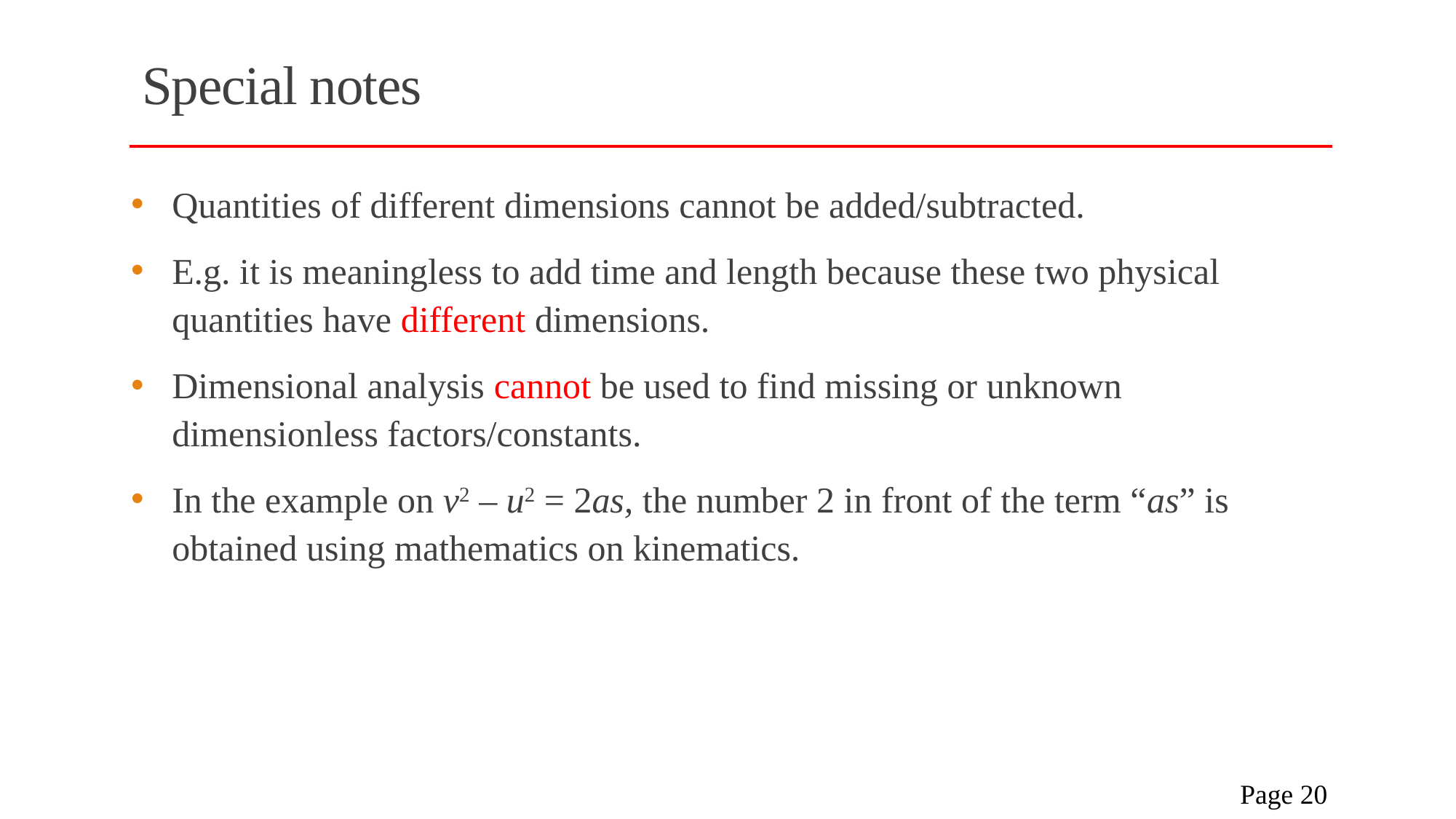

# Special notes
Quantities of different dimensions cannot be added/subtracted.
E.g. it is meaningless to add time and length because these two physical quantities have different dimensions.
Dimensional analysis cannot be used to find missing or unknown dimensionless factors/constants.
In the example on v2 – u2 = 2as, the number 2 in front of the term “as” is obtained using mathematics on kinematics.

 Page 20